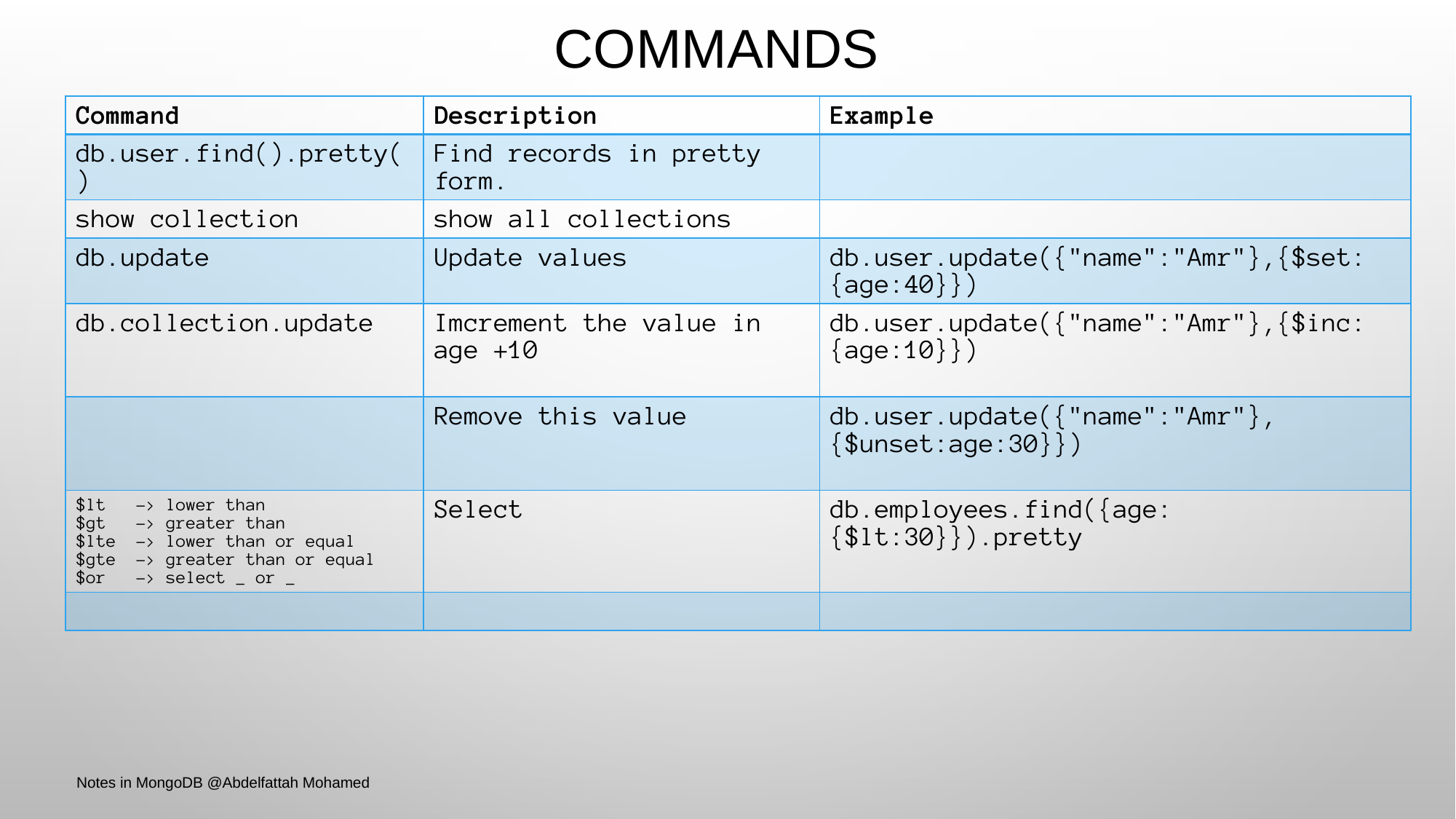

# Commands
| Command | Description | Example |
| --- | --- | --- |
| db.user.find().pretty() | Find records in pretty form. |  |
| show collection | show all collections |  |
| db.update | Update values | db.user.update({"name":"Amr"},{$set:{age:40}}) |
| db.collection.update | Imcrement the value in age +10 | db.user.update({"name":"Amr"},{$inc:{age:10}}) |
|  | Remove this value | db.user.update({"name":"Amr"},{$unset:age:30}}) |
| $lt -> lower than $gt -> greater than $lte -> lower than or equal $gte -> greater than or equal $or -> select \_ or \_ | Select | db.employees.find({age:{$lt:30}}).pretty |
|  |  |  |
Notes in MongoDB @Abdelfattah Mohamed